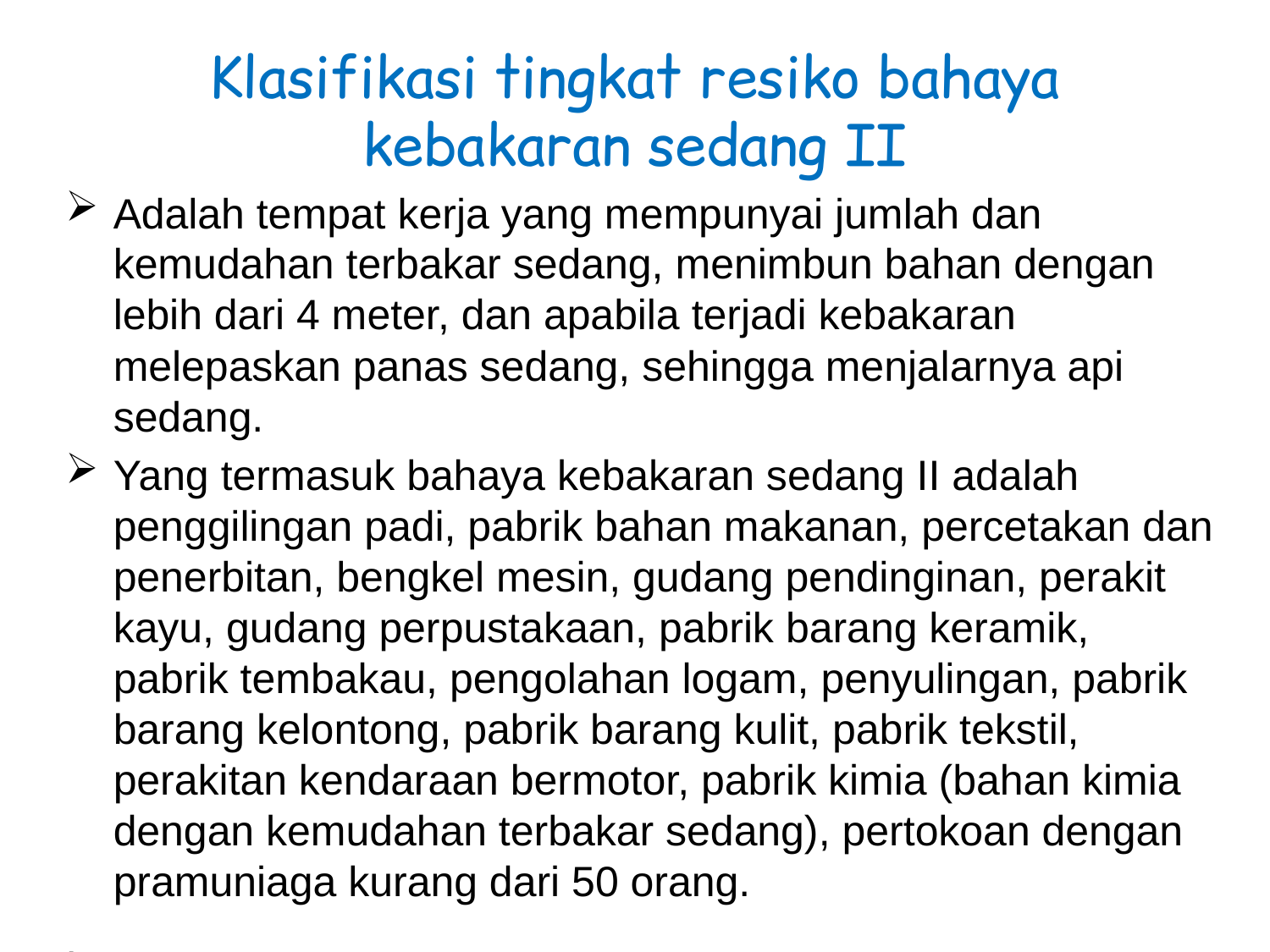

# Klasifikasi tingkat resiko bahaya kebakaran sedang II
Adalah tempat kerja yang mempunyai jumlah dan kemudahan terbakar sedang, menimbun bahan dengan lebih dari 4 meter, dan apabila terjadi kebakaran melepaskan panas sedang, sehingga menjalarnya api sedang.
Yang termasuk bahaya kebakaran sedang II adalah penggilingan padi, pabrik bahan makanan, percetakan dan penerbitan, bengkel mesin, gudang pendinginan, perakit kayu, gudang perpustakaan, pabrik barang keramik, pabrik tembakau, pengolahan logam, penyulingan, pabrik barang kelontong, pabrik barang kulit, pabrik tekstil, perakitan kendaraan bermotor, pabrik kimia (bahan kimia dengan kemudahan terbakar sedang), pertokoan dengan pramuniaga kurang dari 50 orang.
.